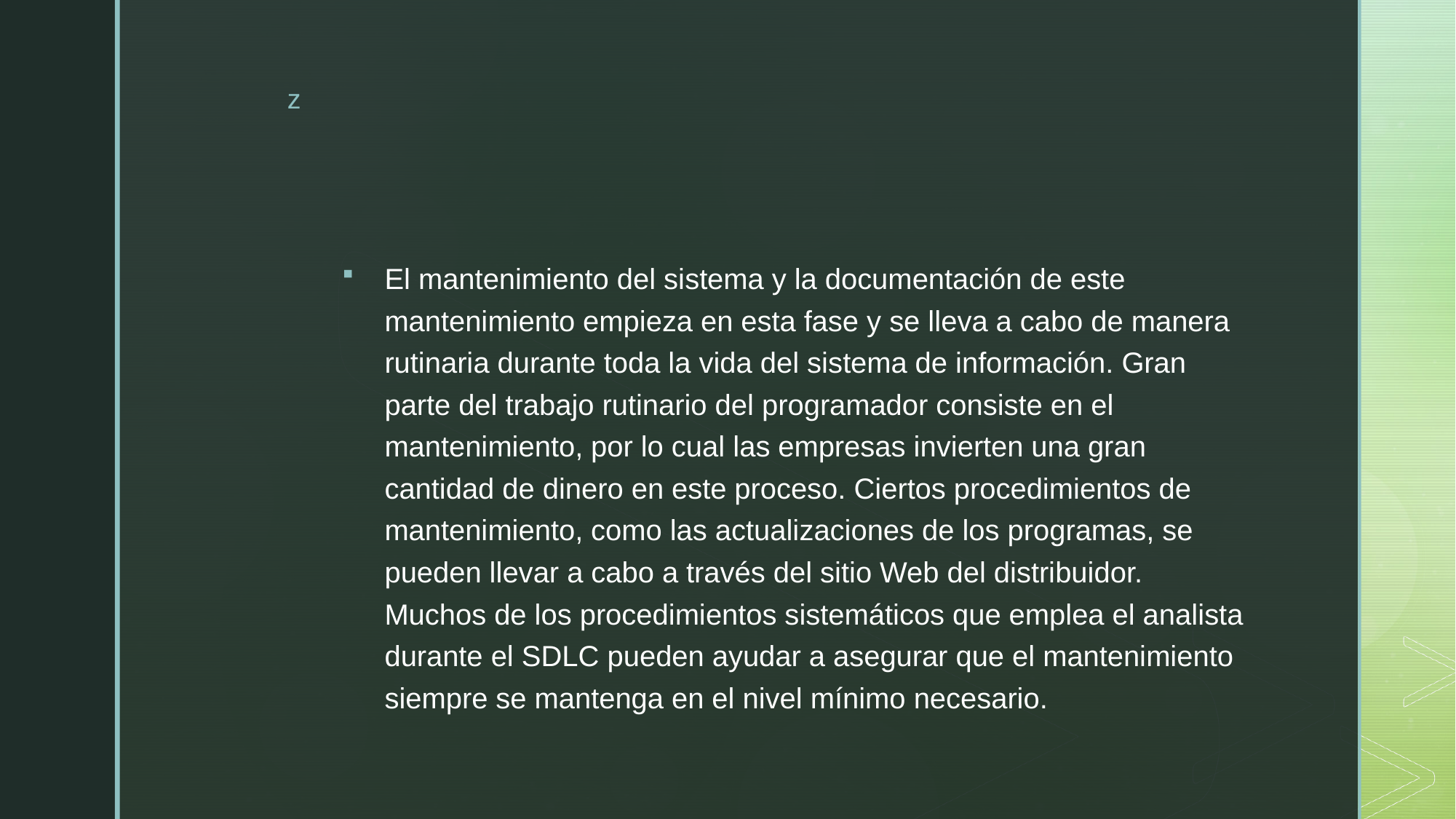

#
El mantenimiento del sistema y la documentación de este mantenimiento empieza en esta fase y se lleva a cabo de manera rutinaria durante toda la vida del sistema de información. Gran parte del trabajo rutinario del programador consiste en el mantenimiento, por lo cual las empresas invierten una gran cantidad de dinero en este proceso. Ciertos procedimientos de mantenimiento, como las actualizaciones de los programas, se pueden llevar a cabo a través del sitio Web del distribuidor. Muchos de los procedimientos sistemáticos que emplea el analista durante el SDLC pueden ayudar a asegurar que el mantenimiento siempre se mantenga en el nivel mínimo necesario.